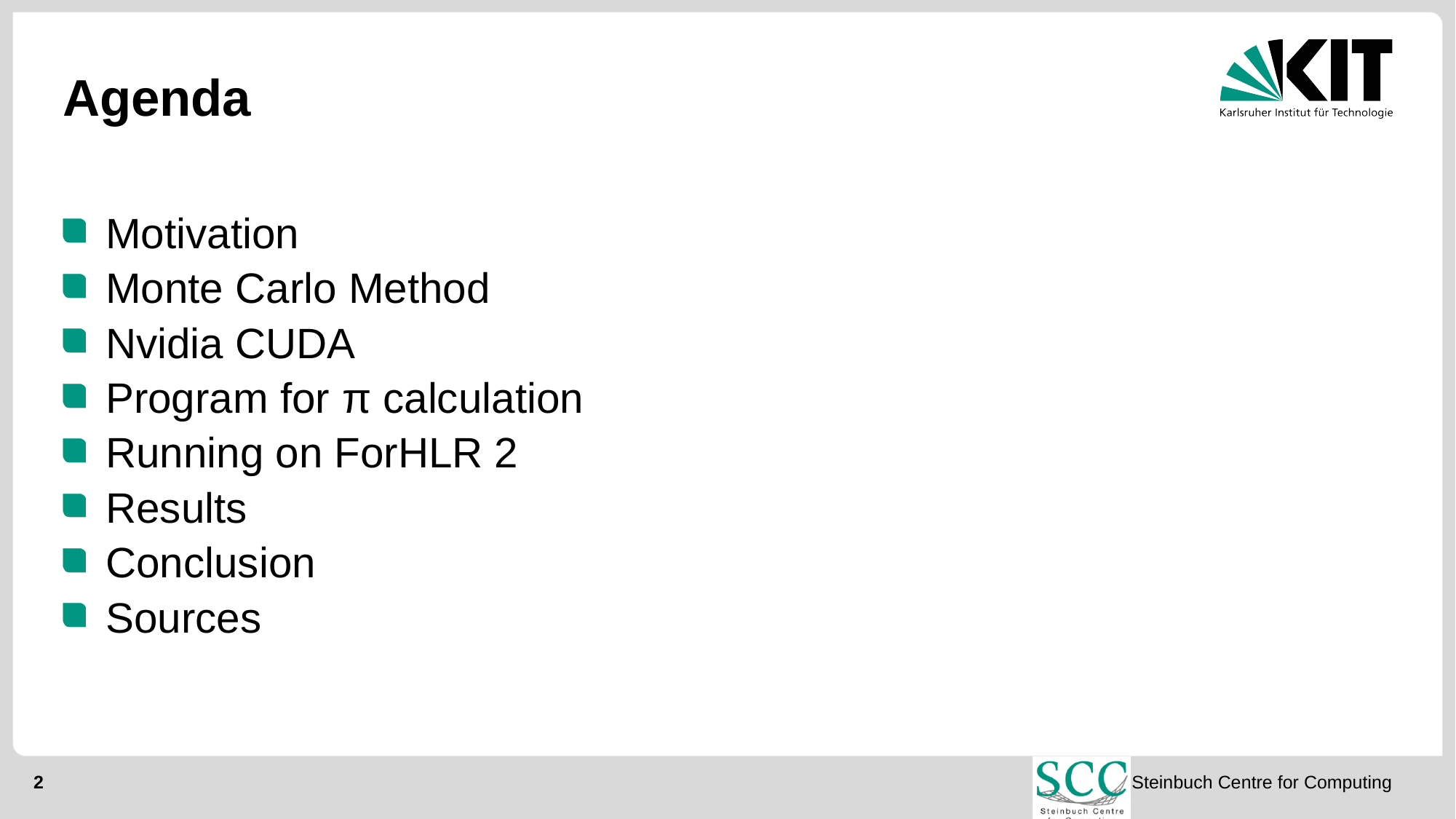

# Agenda

Motivation
Monte Carlo Method
Nvidia CUDA
Program for π calculation
Running on ForHLR 2
Results
Conclusion
Sources

2